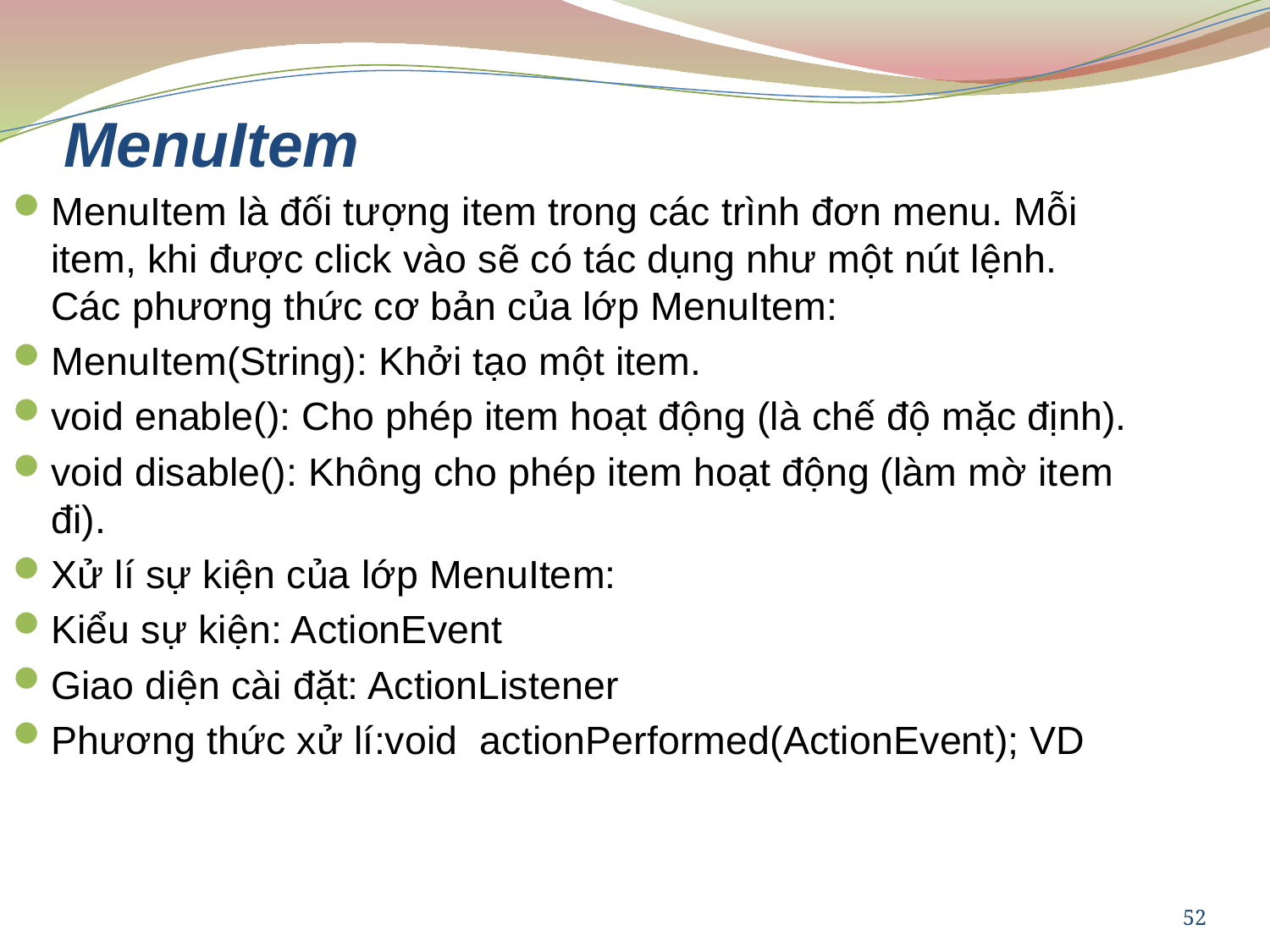

# MenuItem
MenuItem là đối tượng item trong các trình đơn menu. Mỗi item, khi được click vào sẽ có tác dụng như một nút lệnh. Các phương thức cơ bản của lớp MenuItem:
MenuItem(String): Khởi tạo một item.
void enable(): Cho phép item hoạt động (là chế độ mặc định).
void disable(): Không cho phép item hoạt động (làm mờ item đi).
Xử lí sự kiện của lớp MenuItem:
Kiểu sự kiện: ActionEvent
Giao diện cài đặt: ActionListener
Phương thức xử lí:void  actionPerformed(ActionEvent); VD

52